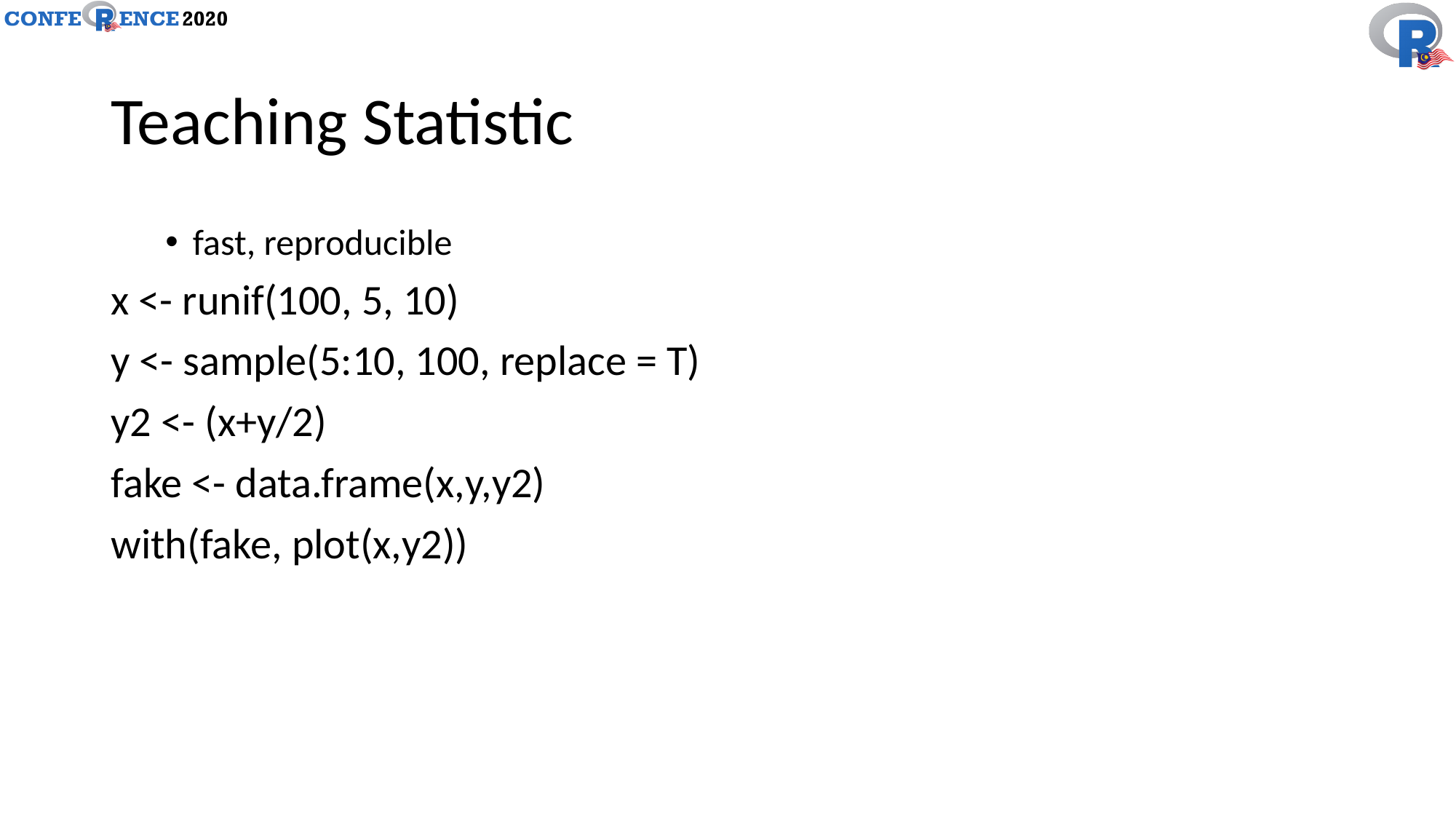

# Teaching Statistic
fast, reproducible
x <- runif(100, 5, 10)
y <- sample(5:10, 100, replace = T)
y2 <- (x+y/2)
fake <- data.frame(x,y,y2)
with(fake, plot(x,y2))